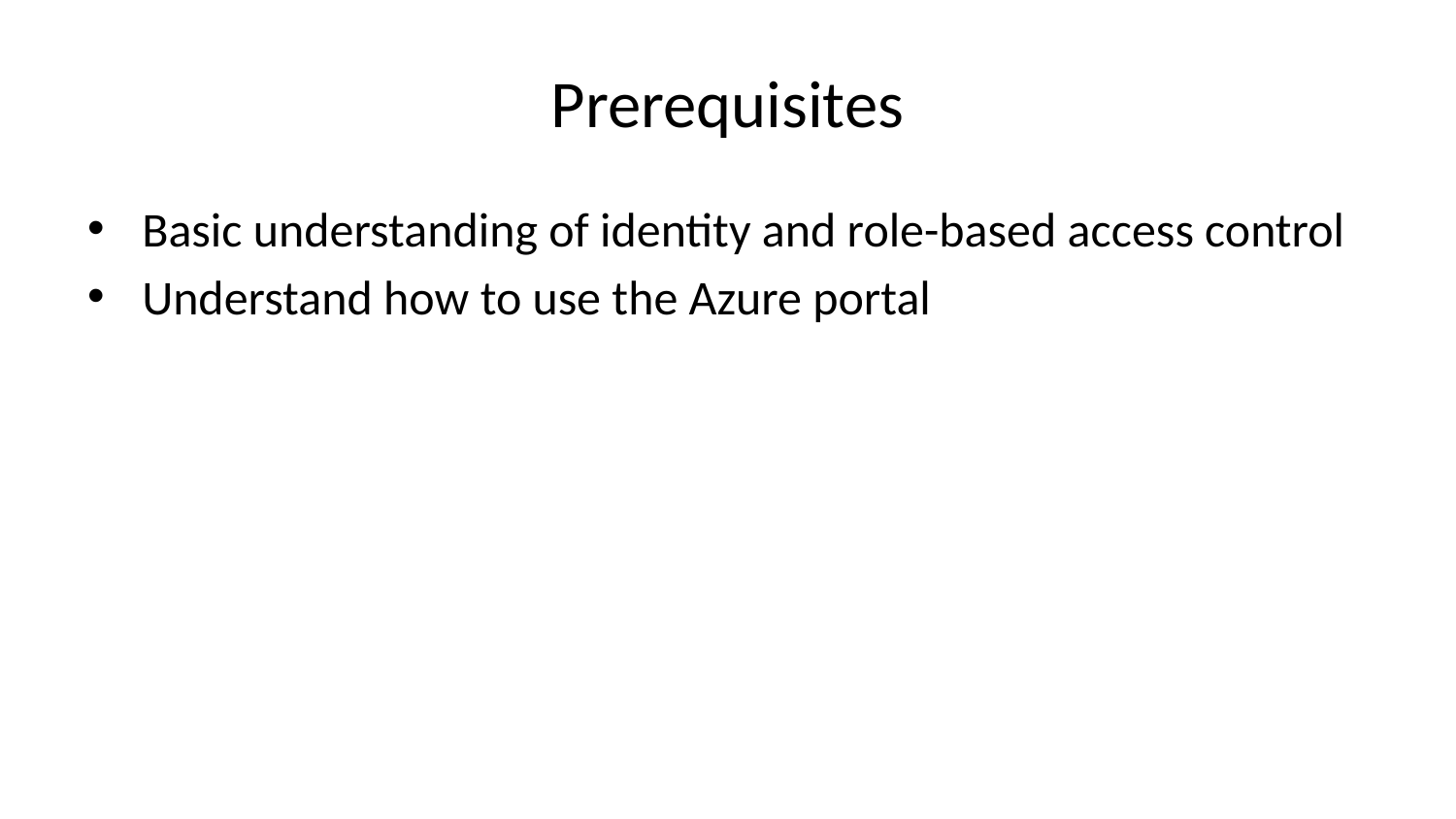

# Prerequisites
Basic understanding of identity and role-based access control
Understand how to use the Azure portal